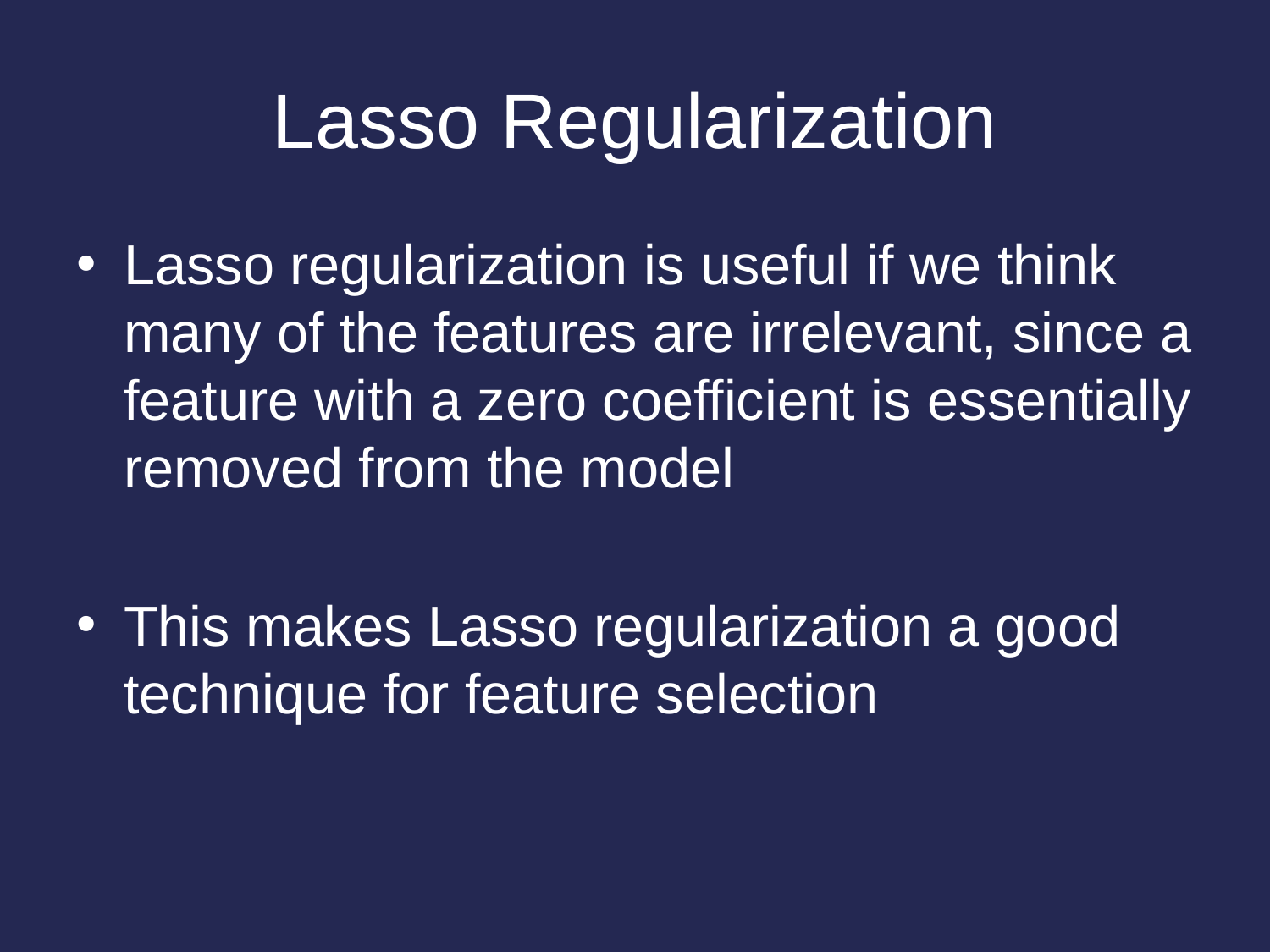

# Lasso Regularization
Lasso regularization is useful if we think many of the features are irrelevant, since a feature with a zero coefficient is essentially removed from the model

This makes Lasso regularization a good technique for feature selection